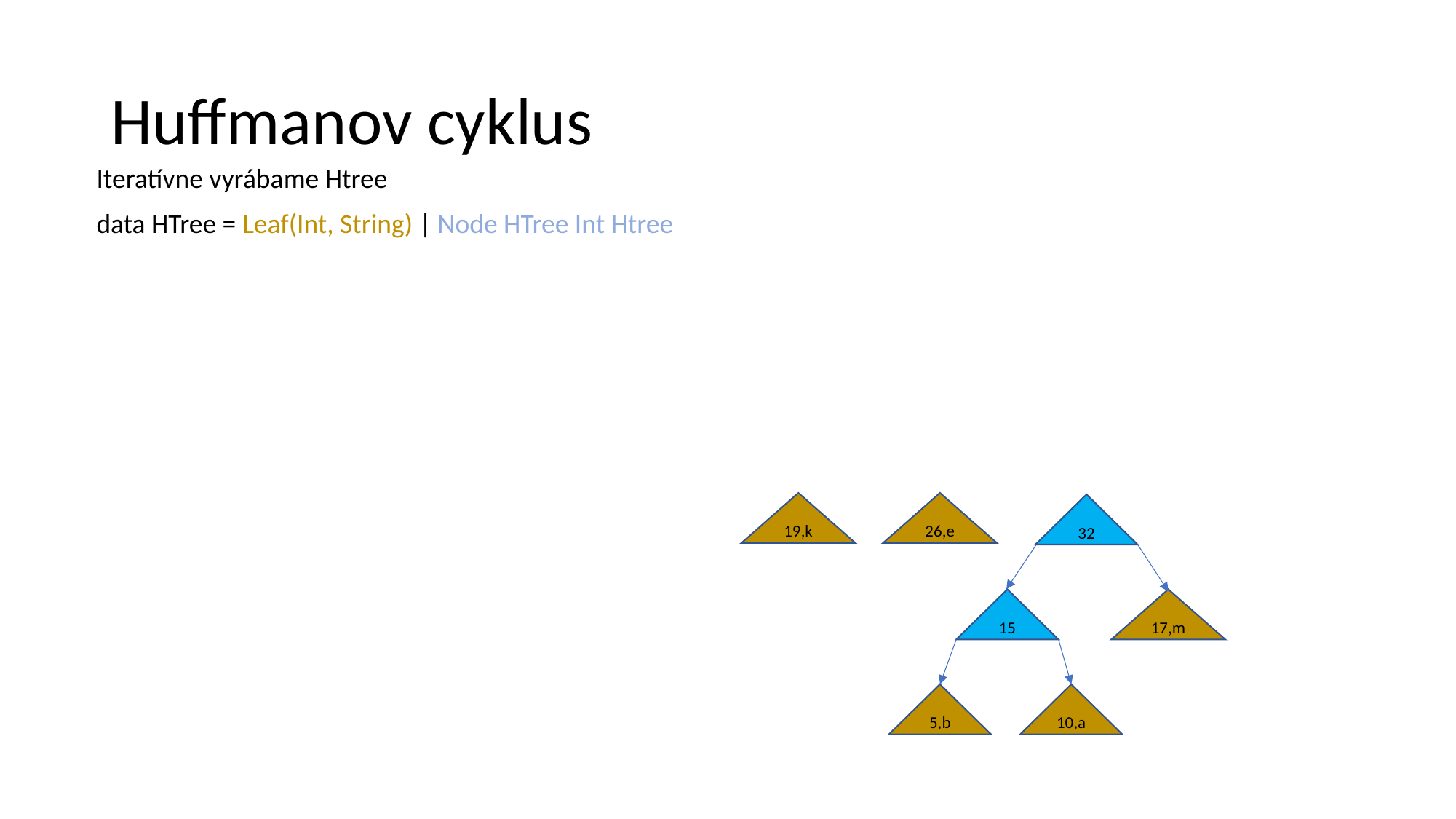

# Huffmanov cyklus
Iteratívne vyrábame Htree
data HTree = Leaf(Int, String) | Node HTree Int Htree

19,k
26,e
32
15
17,m
5,b
10,a